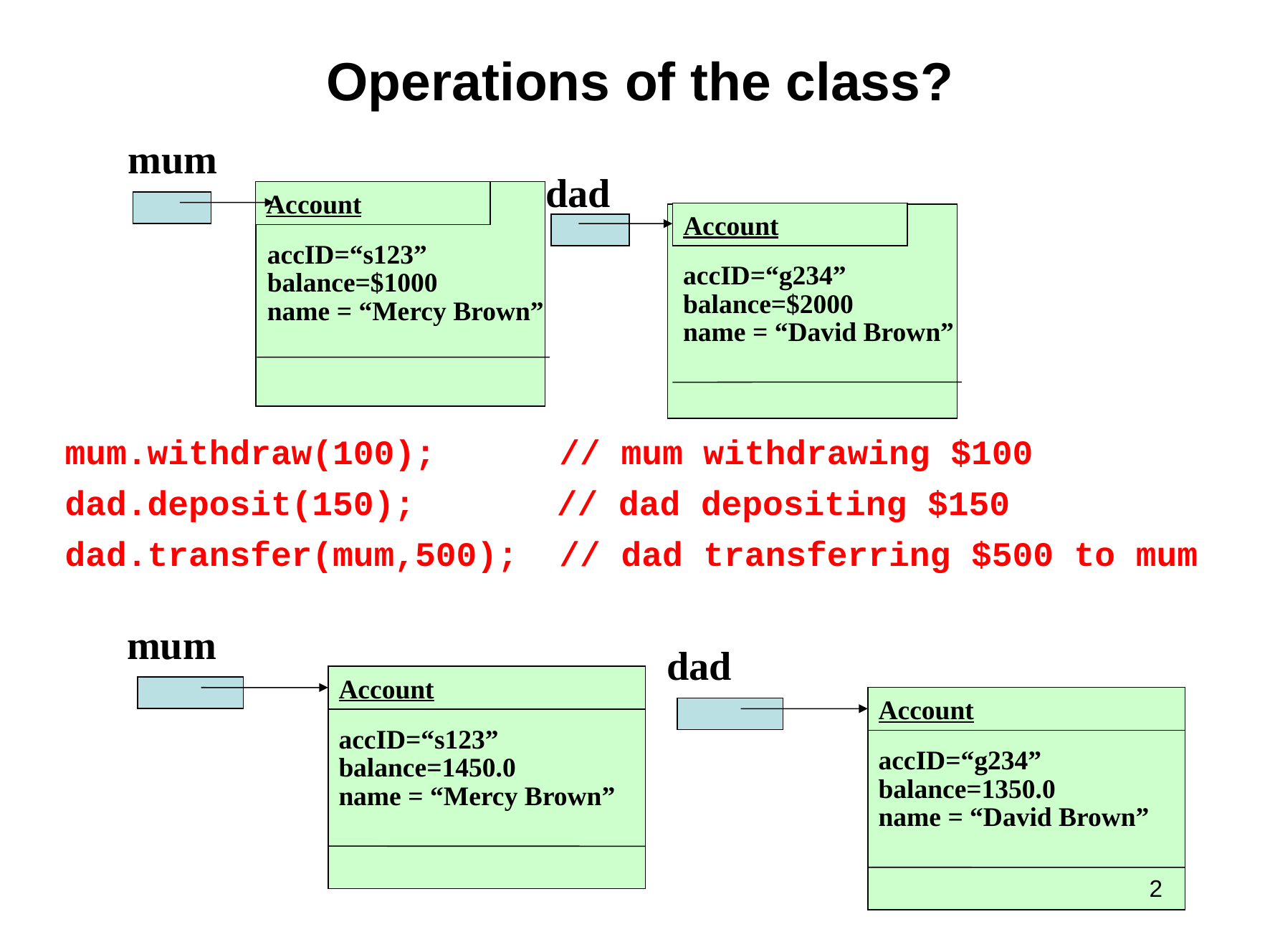

# Operations of the class?
mum
dad
Account

Account

accID=“s123”
balance=$1000
name = “Mercy Brown”
accID=“g234”
balance=$2000
name = “David Brown”

mum.withdraw(100);      // mum withdrawing $100
dad.deposit(150);	   // dad depositing $150
dad.transfer(mum,500);  // dad transferring $500 to mum
mum

Account

accID=“s123”
balance=1450.0
name = “Mercy Brown”

dad

Account

accID=“g234”
balance=1350.0
name = “David Brown”

2